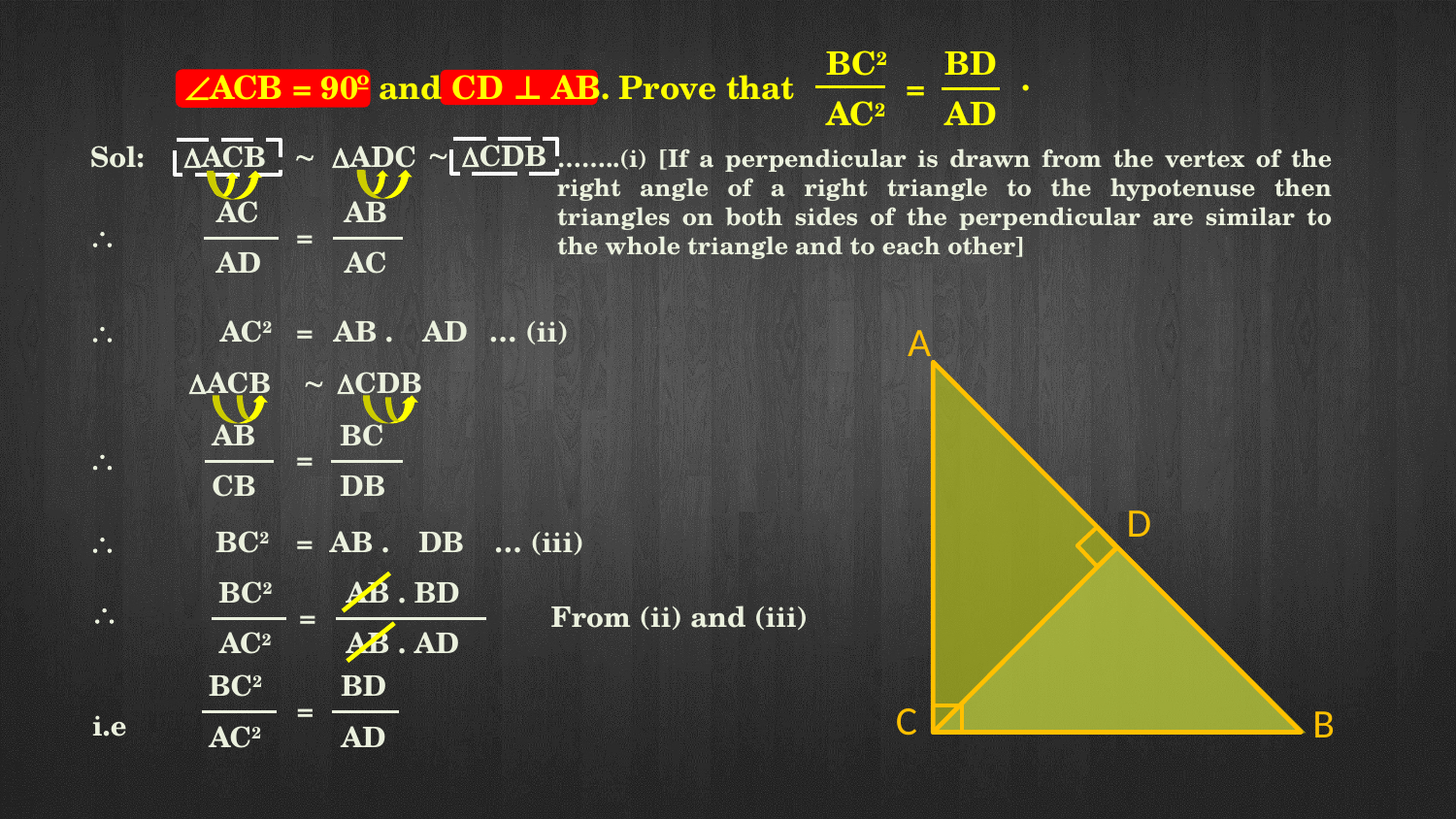

BC2
BD
.
∠ACB = 90º and CD ⊥ AB. Prove that
=
AC2
AD

∼
ΔCDB
Sol:
ΔACB
∼
ΔADC
……..(i) [If a perpendicular is drawn from the vertex of the right angle of a right triangle to the hypotenuse then triangles on both sides of the perpendicular are similar to the whole triangle and to each other]

AC
AB
∴
=
AD
AC
∴
AC2
=
AB .
AD
… (ii)
A

C
B

ΔACB
∼
ΔCDB

AB
BC
∴

=

CB
DB
D

∴
BC2
=
AB .
DB
… (iii)

BC2
AB . BD
∴
=
From (ii) and (iii)
AC2
AB . AD
BC2
BD
=
i.e
AC2
AD